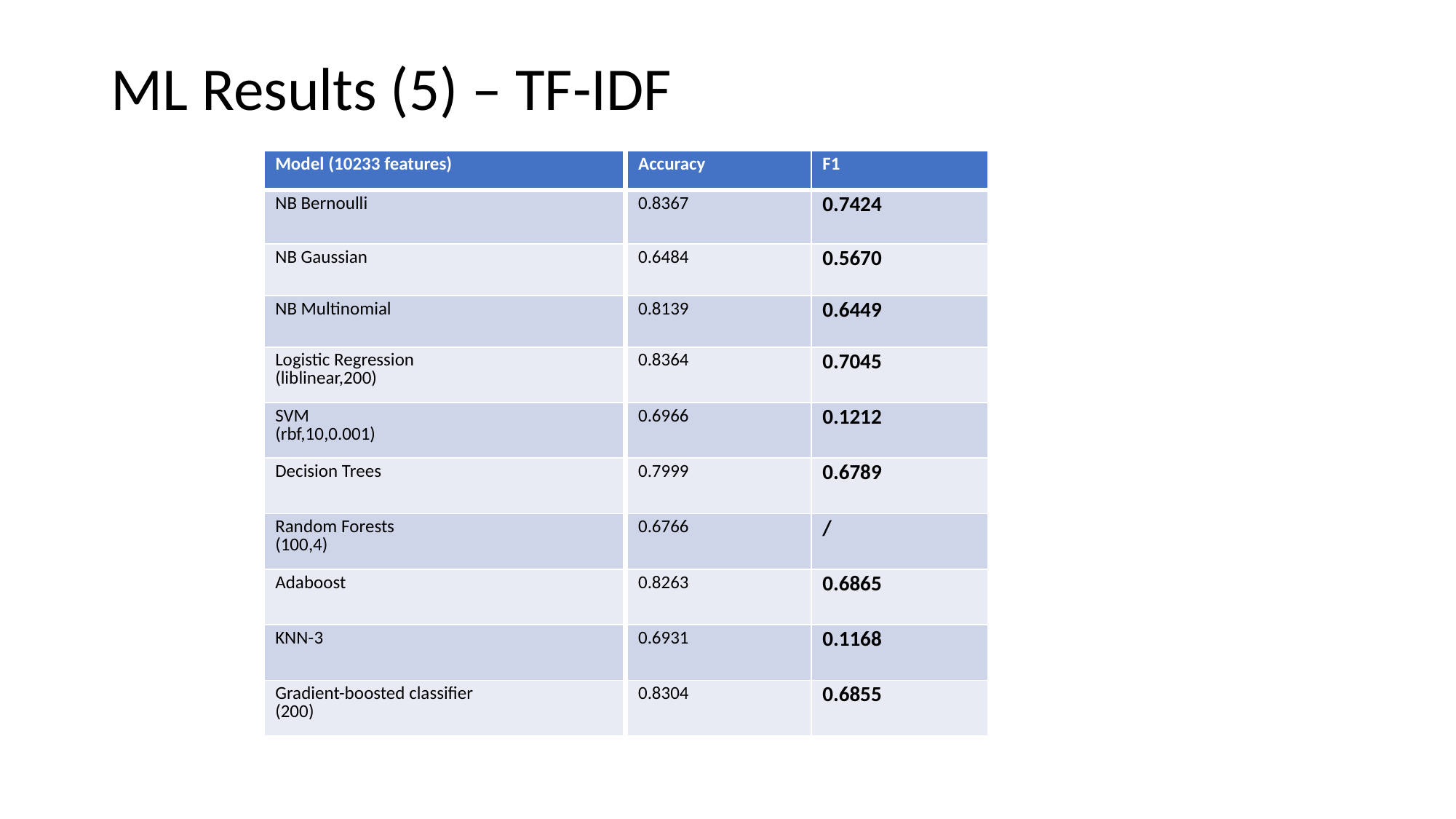

# ML Results (5) – TF-IDF
| Model (10233 features) | Accuracy | F1 |
| --- | --- | --- |
| NB Bernoulli | 0.8367 | 0.7424 |
| NB Gaussian | 0.6484 | 0.5670 |
| NB Multinomial | 0.8139 | 0.6449 |
| Logistic Regression (liblinear,200) | 0.8364 | 0.7045 |
| SVM (rbf,10,0.001) | 0.6966 | 0.1212 |
| Decision Trees | 0.7999 | 0.6789 |
| Random Forests (100,4) | 0.6766 | / |
| Adaboost | 0.8263 | 0.6865 |
| KNN-3 | 0.6931 | 0.1168 |
| Gradient-boosted classifier (200) | 0.8304 | 0.6855 |